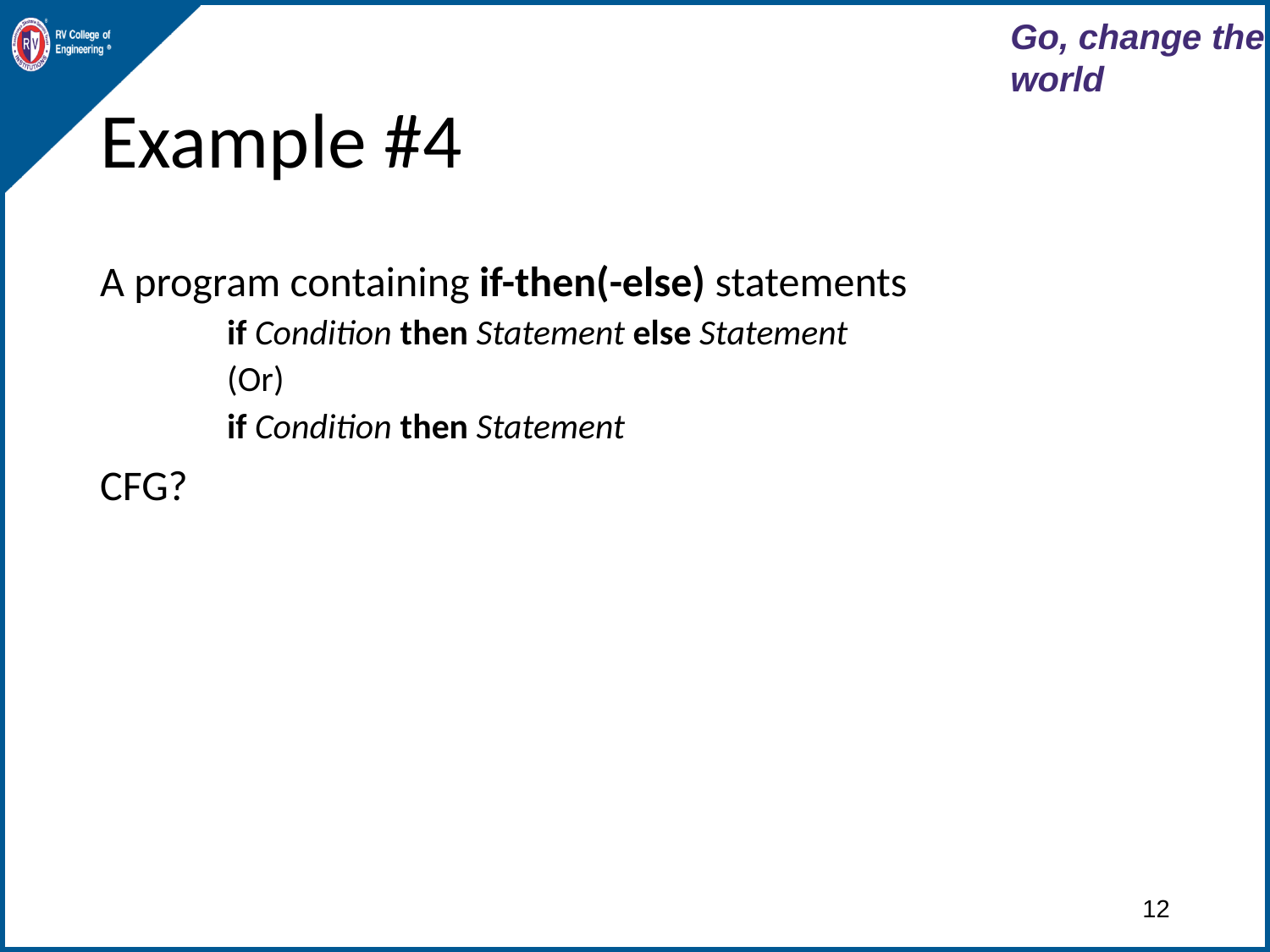

# Example #4
A program containing if-then(-else) statements
if Condition then Statement else Statement
(Or)
if Condition then Statement
CFG?
12